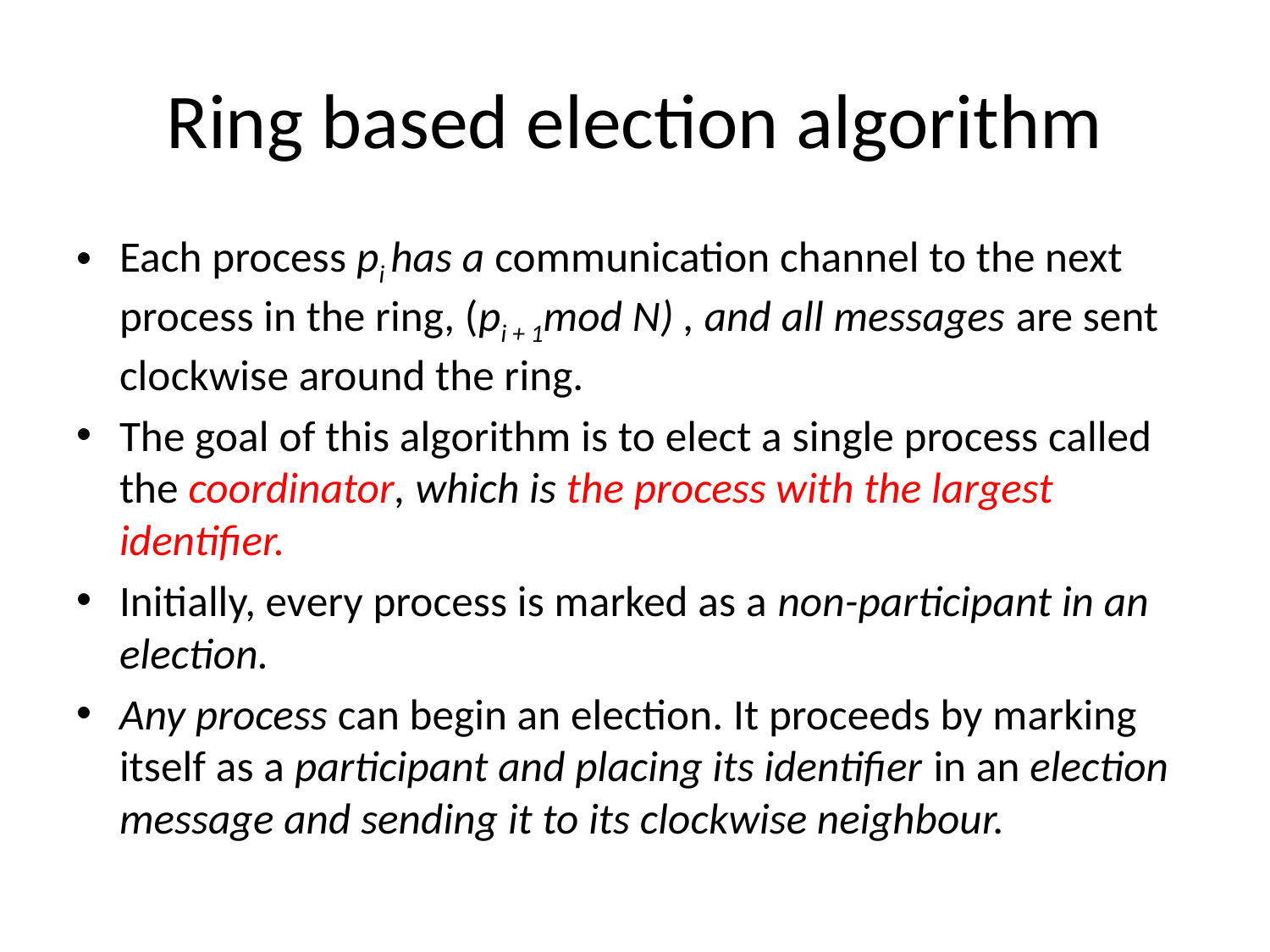

# Ring based election algorithm
Each process pi has a communication channel to the next process in the ring, (pi + 1mod N) , and all messages are sent clockwise around the ring.
The goal of this algorithm is to elect a single process called the coordinator, which is the process with the largest identifier.
Initially, every process is marked as a non-participant in an election.
Any process can begin an election. It proceeds by marking itself as a participant and placing its identifier in an election message and sending it to its clockwise neighbour.